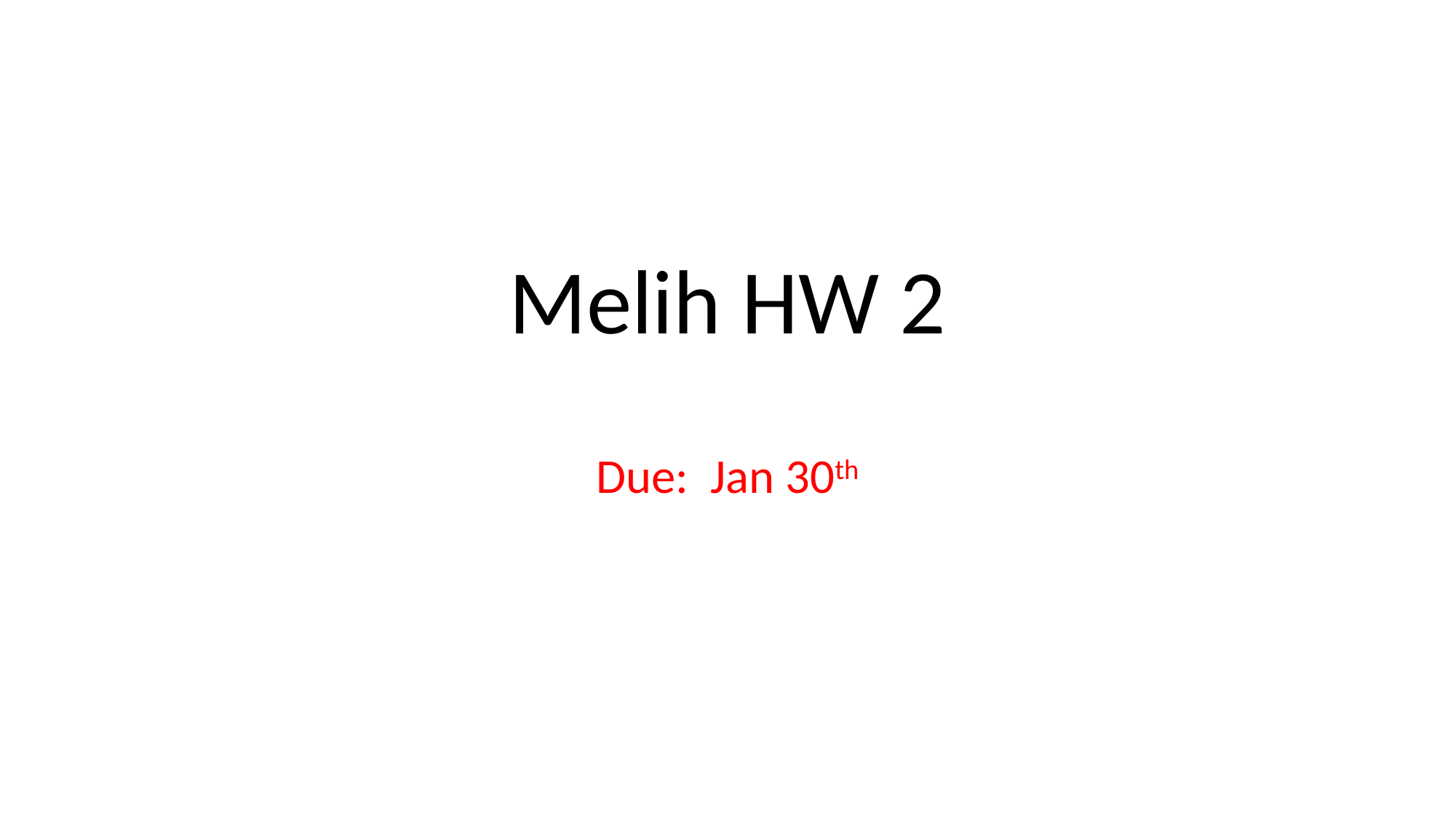

# Melih HW 2 Due:  Jan 30th